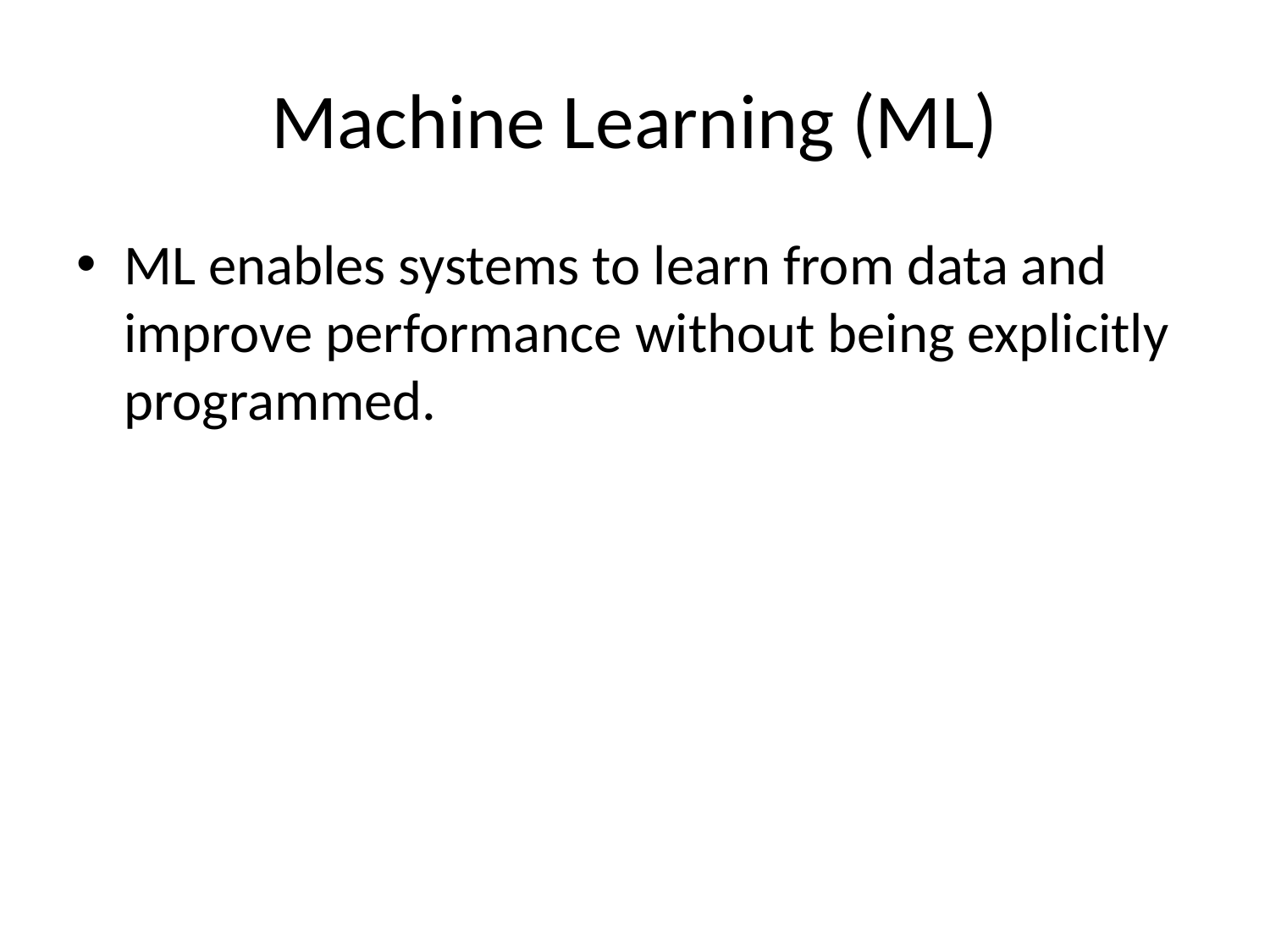

# Machine Learning (ML)
ML enables systems to learn from data and improve performance without being explicitly programmed.